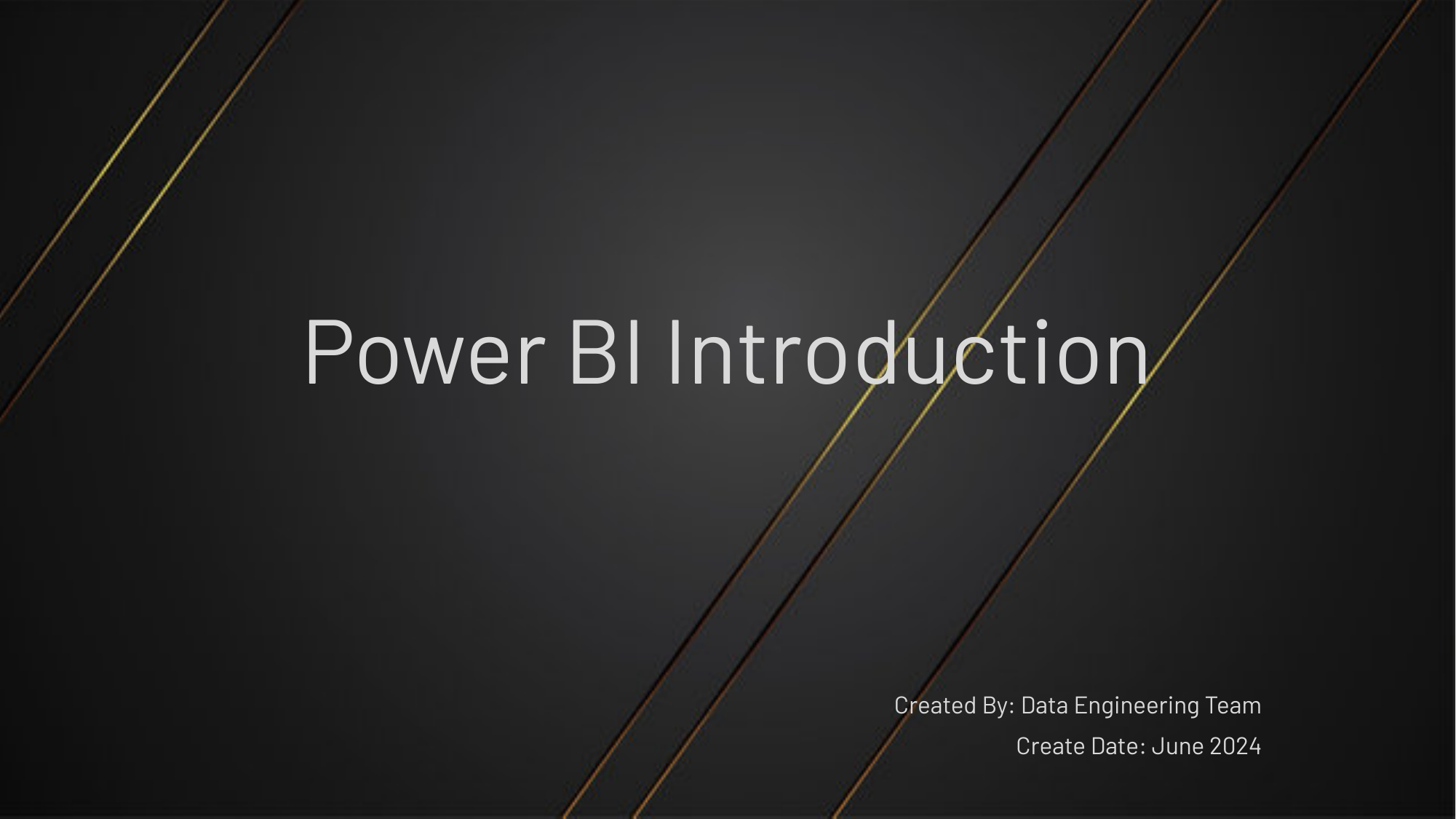

# Power BI Introduction
Created By: Data Engineering Team
Create Date: June 2024